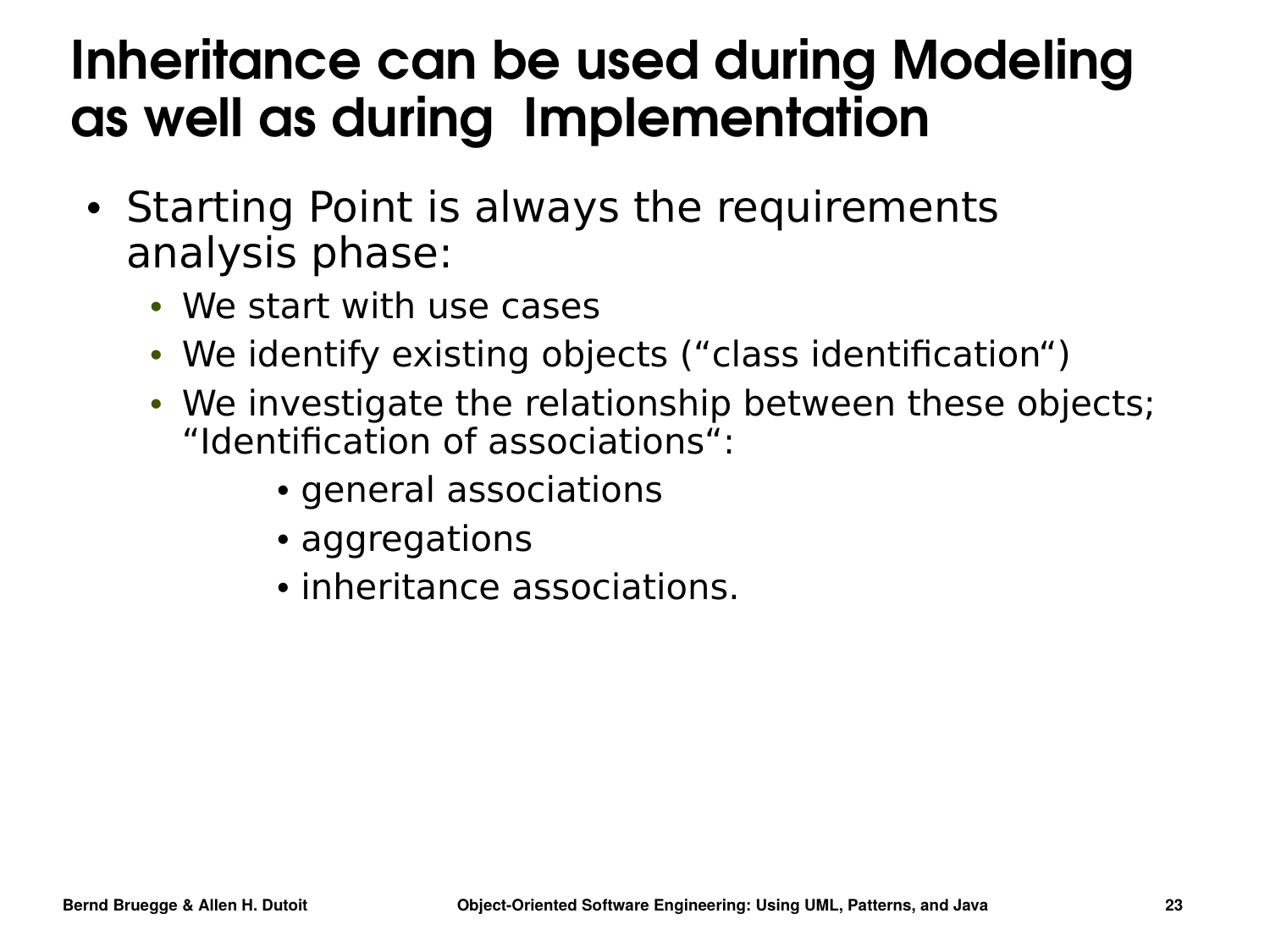

# Inheritance can be used during Modeling as well as during  Implementation
Starting Point is always the requirements analysis phase:
We start with use cases
We identify existing objects (“class identification“)
We investigate the relationship between these objects; “Identification of associations“:
general associations
aggregations
inheritance associations.